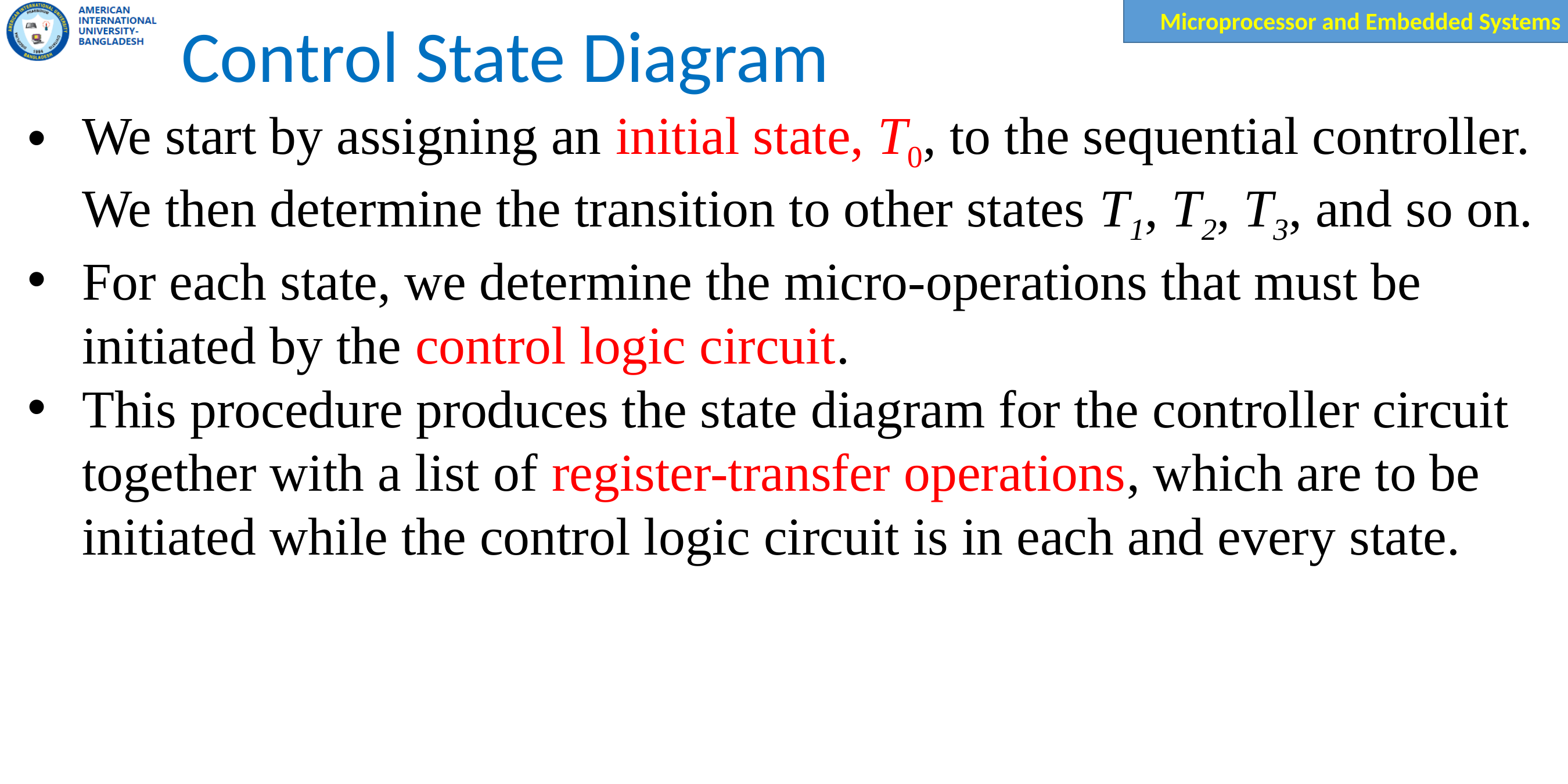

# Control State Diagram
We start by assigning an initial state, T0, to the sequential controller. We then determine the transition to other states T1, T2, T3, and so on.
For each state, we determine the micro-operations that must be initiated by the control logic circuit.
This procedure produces the state diagram for the controller circuit together with a list of register-transfer operations, which are to be initiated while the control logic circuit is in each and every state.